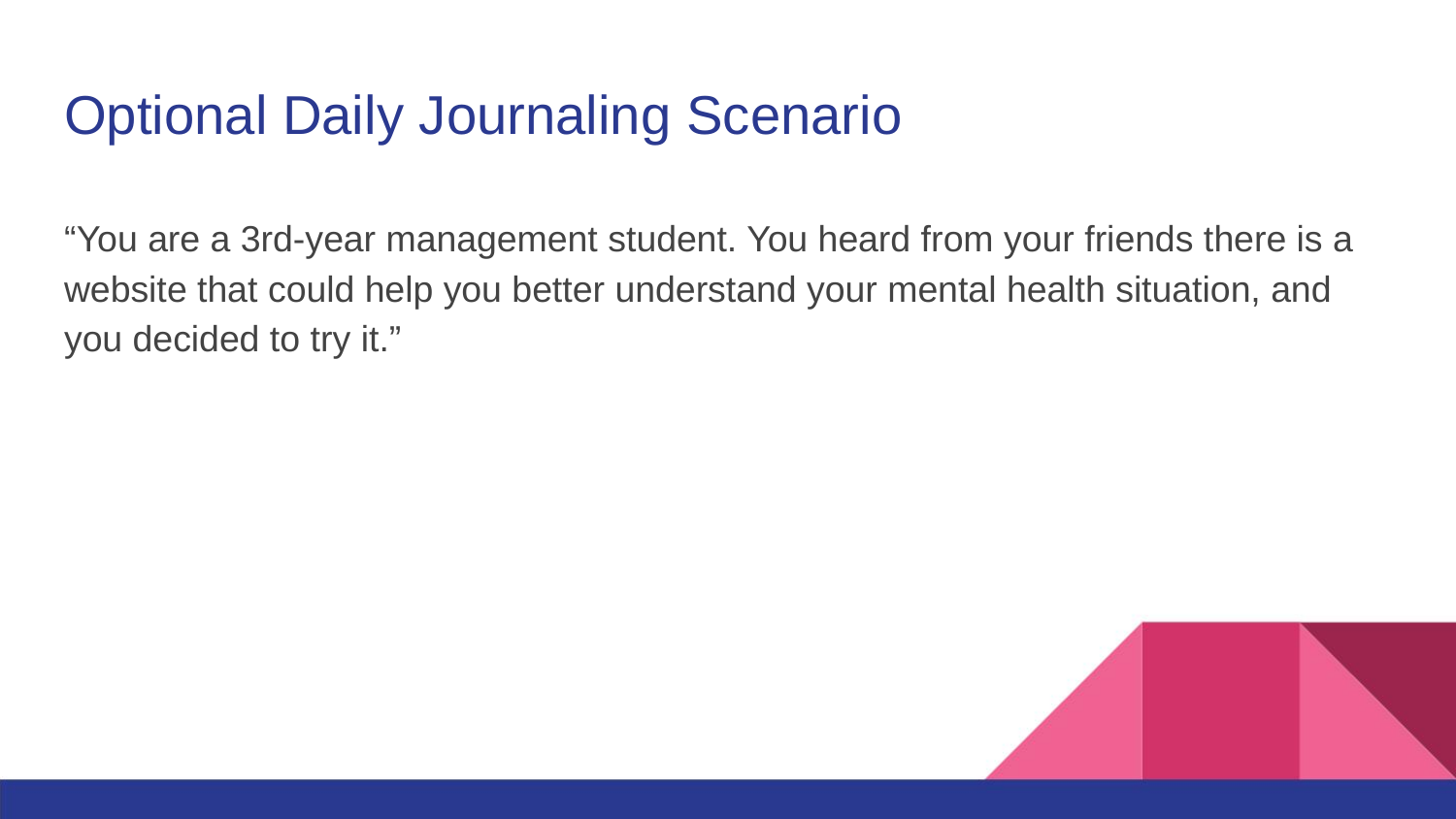

Optional Daily Journaling Scenario
“You are a 3rd-year management student. You heard from your friends there is a
website that could help you better understand your mental health situation, and
you decided to try it.”